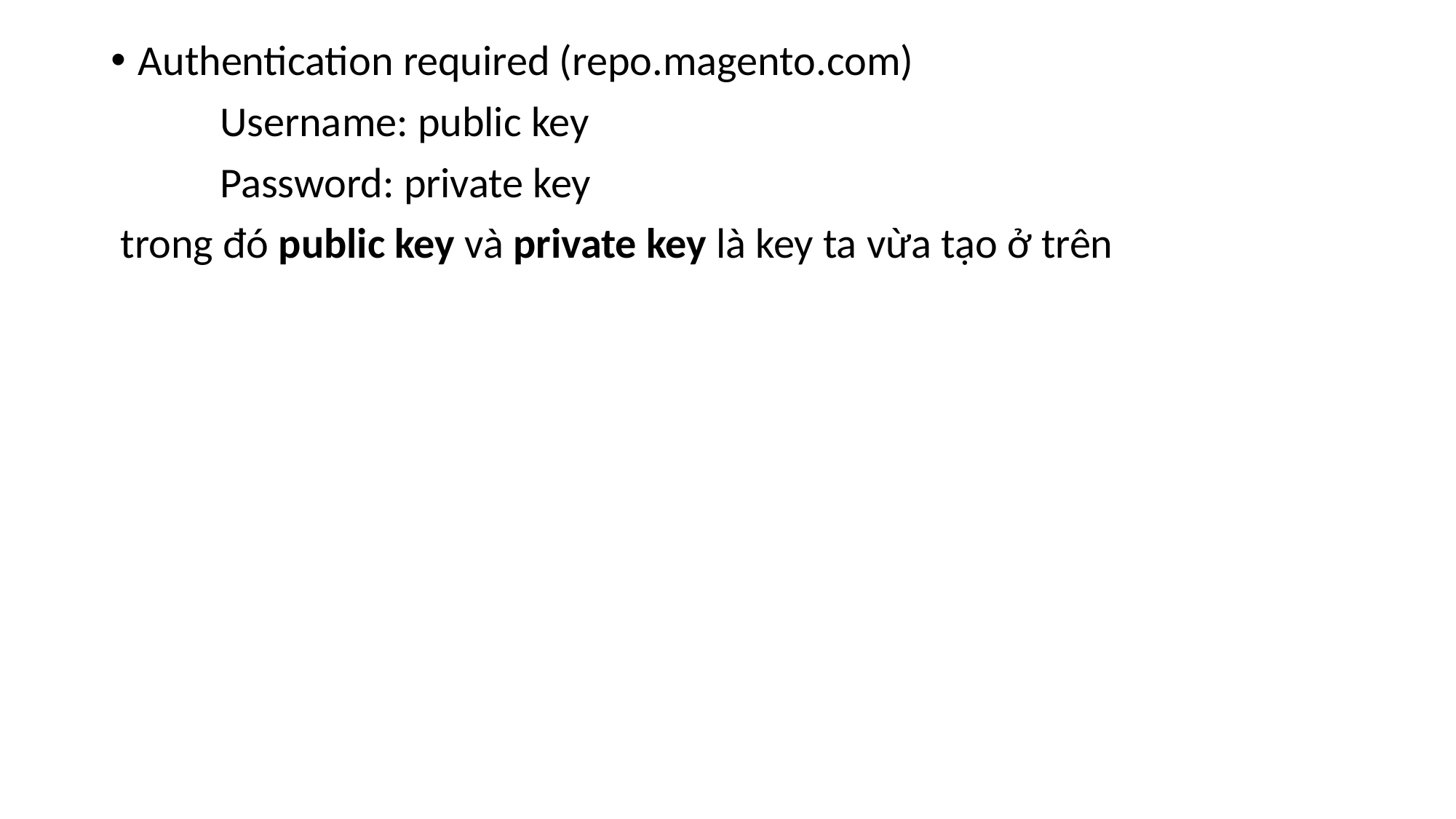

Authentication required (repo.magento.com)
	Username: public key
	Password: private key
 trong đó public key và private key là key ta vừa tạo ở trên